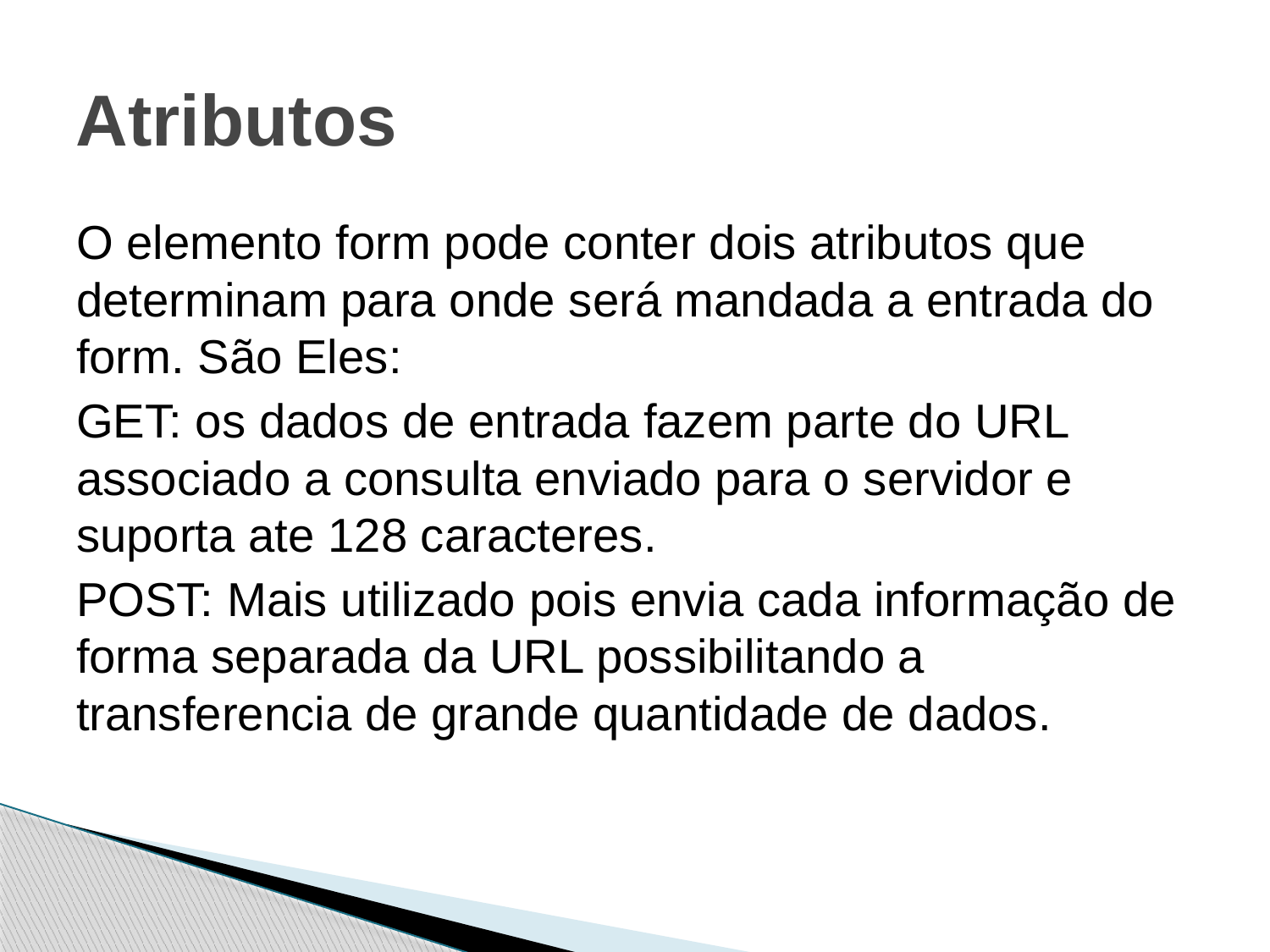

# Atributos
O elemento form pode conter dois atributos que determinam para onde será mandada a entrada do form. São Eles:
GET: os dados de entrada fazem parte do URL associado a consulta enviado para o servidor e suporta ate 128 caracteres.
POST: Mais utilizado pois envia cada informação de forma separada da URL possibilitando a transferencia de grande quantidade de dados.